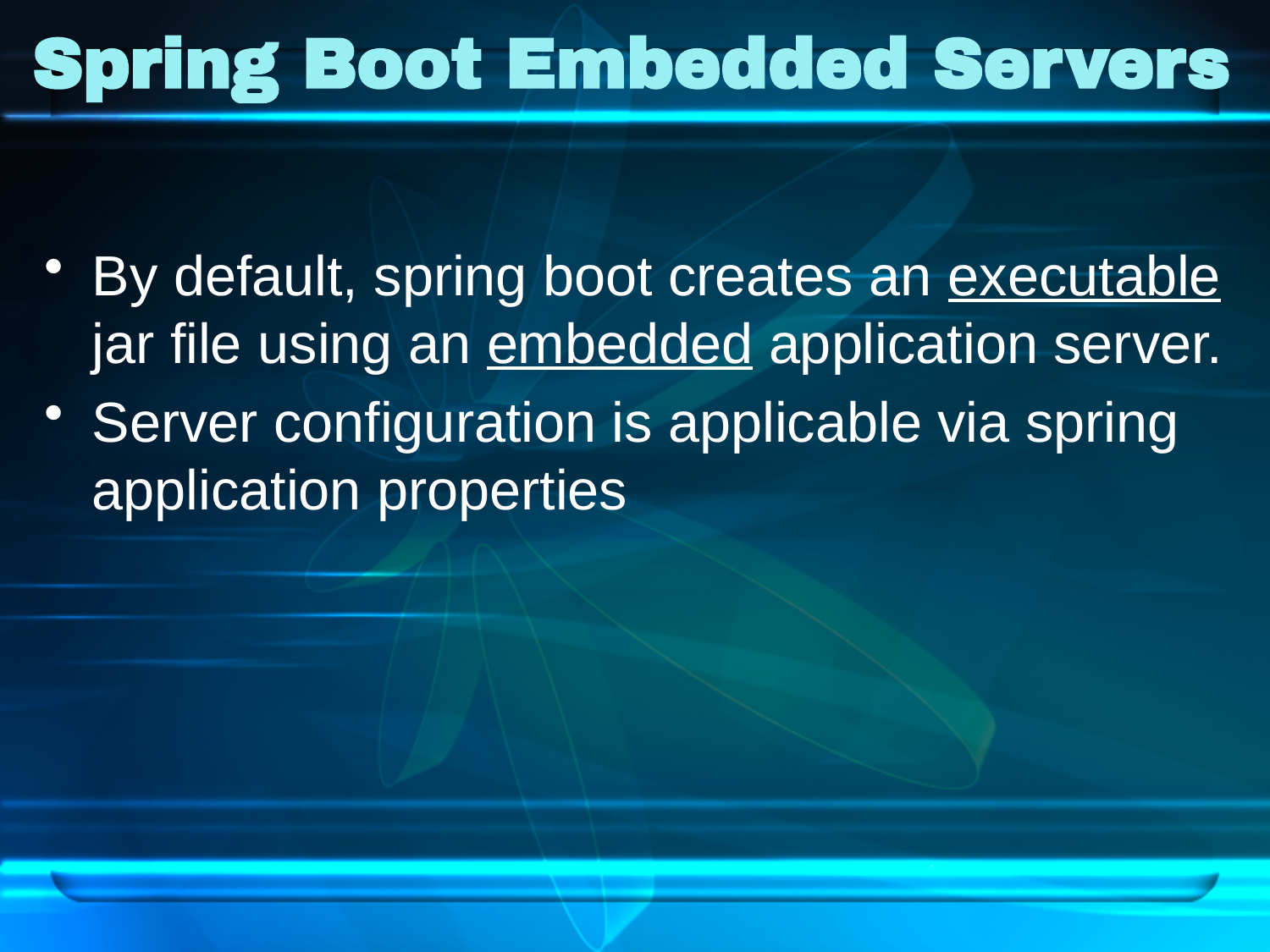

# Spring Boot Embedded Servers
By default, spring boot creates an executable jar file using an embedded application server.
Server configuration is applicable via spring application properties